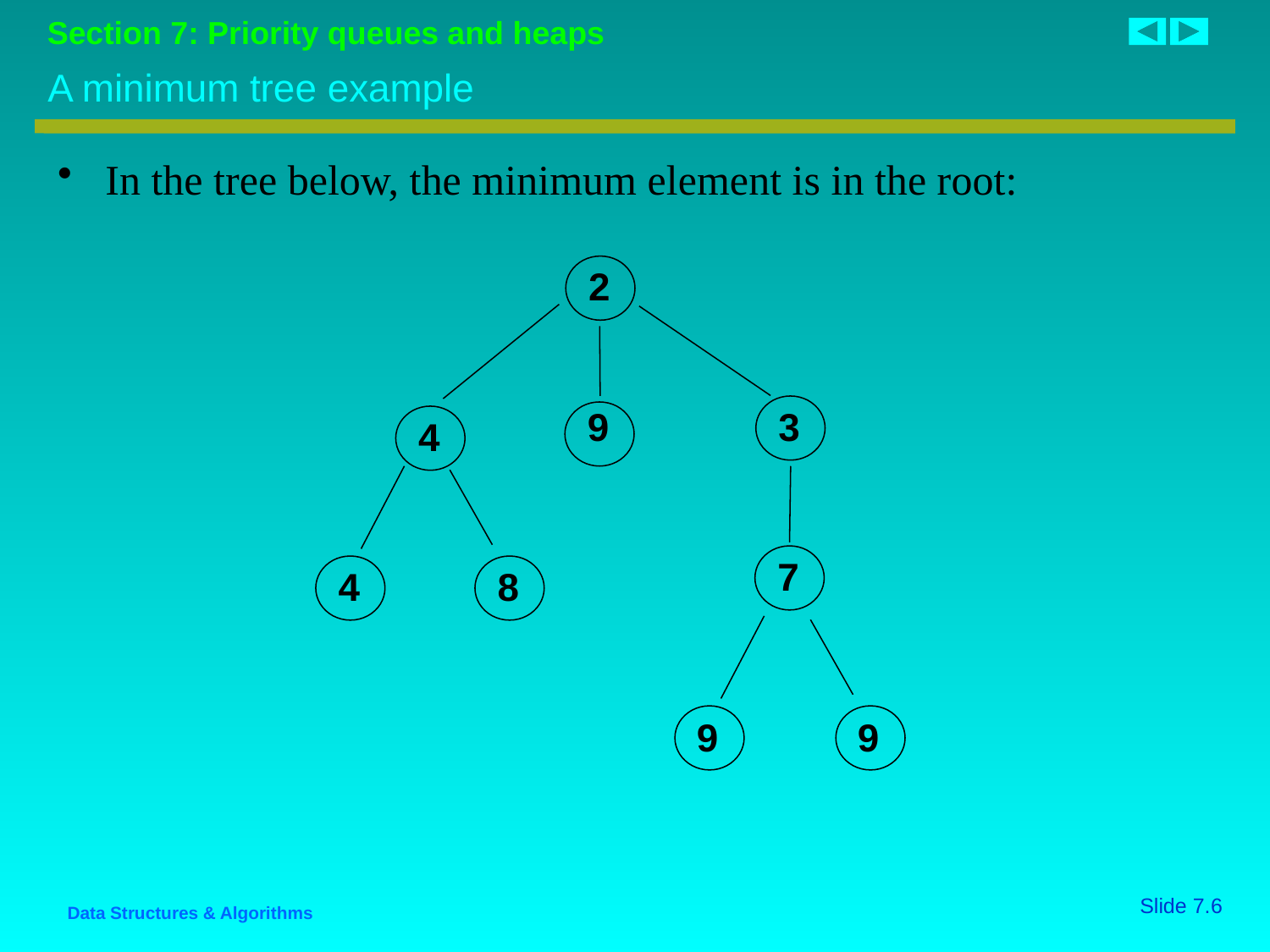

# A minimum tree example
In the tree below, the minimum element is in the root:

2

3
9

4

7

4

8

9
9